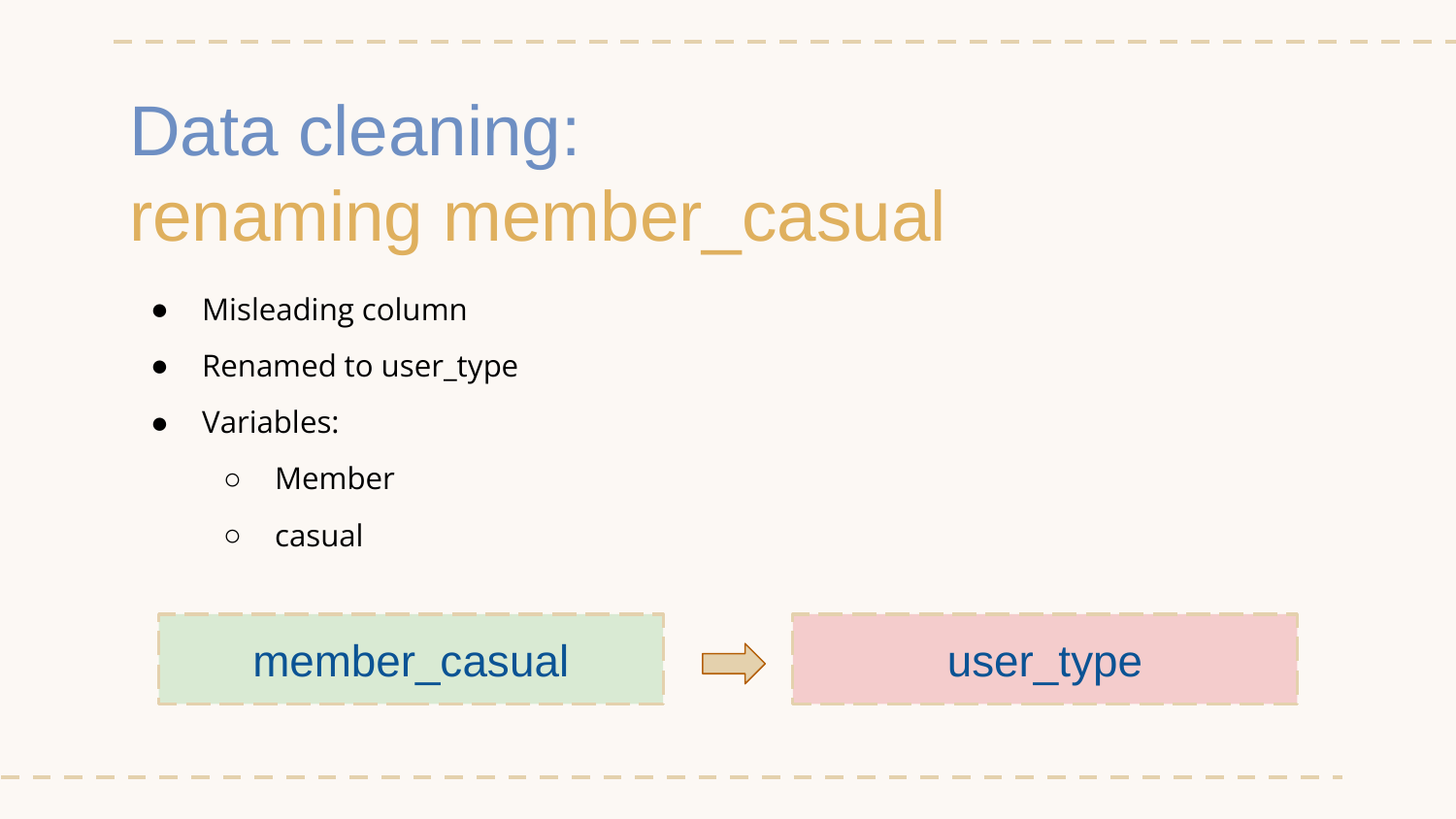

# Data cleaning:
renaming member_casual

Misleading column
Renamed to user_type
Variables:
Member
casual

member_casual
user_type